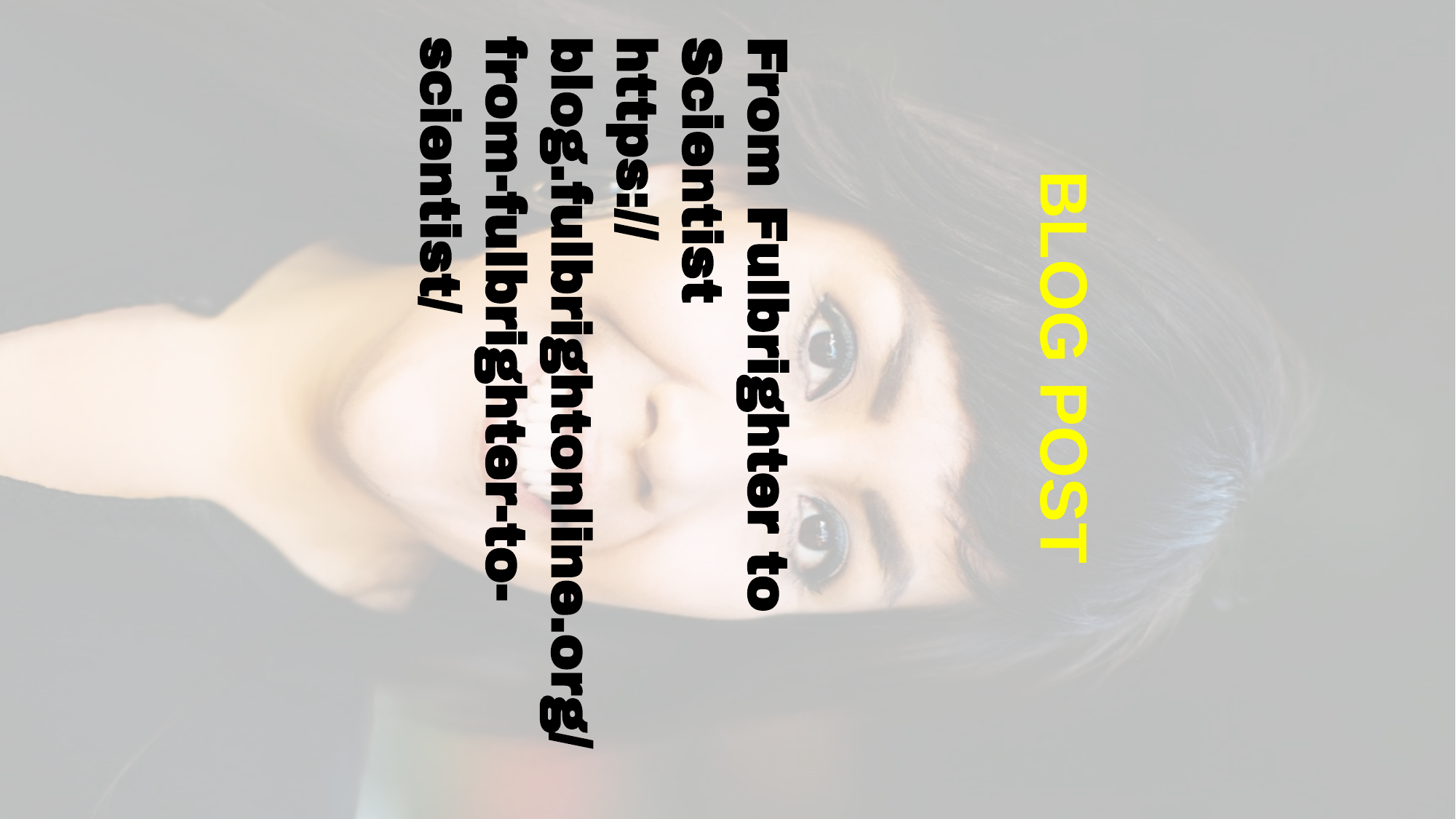

From Fulbrighter to Scientist
https://blog.fulbrightonline.org/from-fulbrighter-to-scientist/
BLOG POST